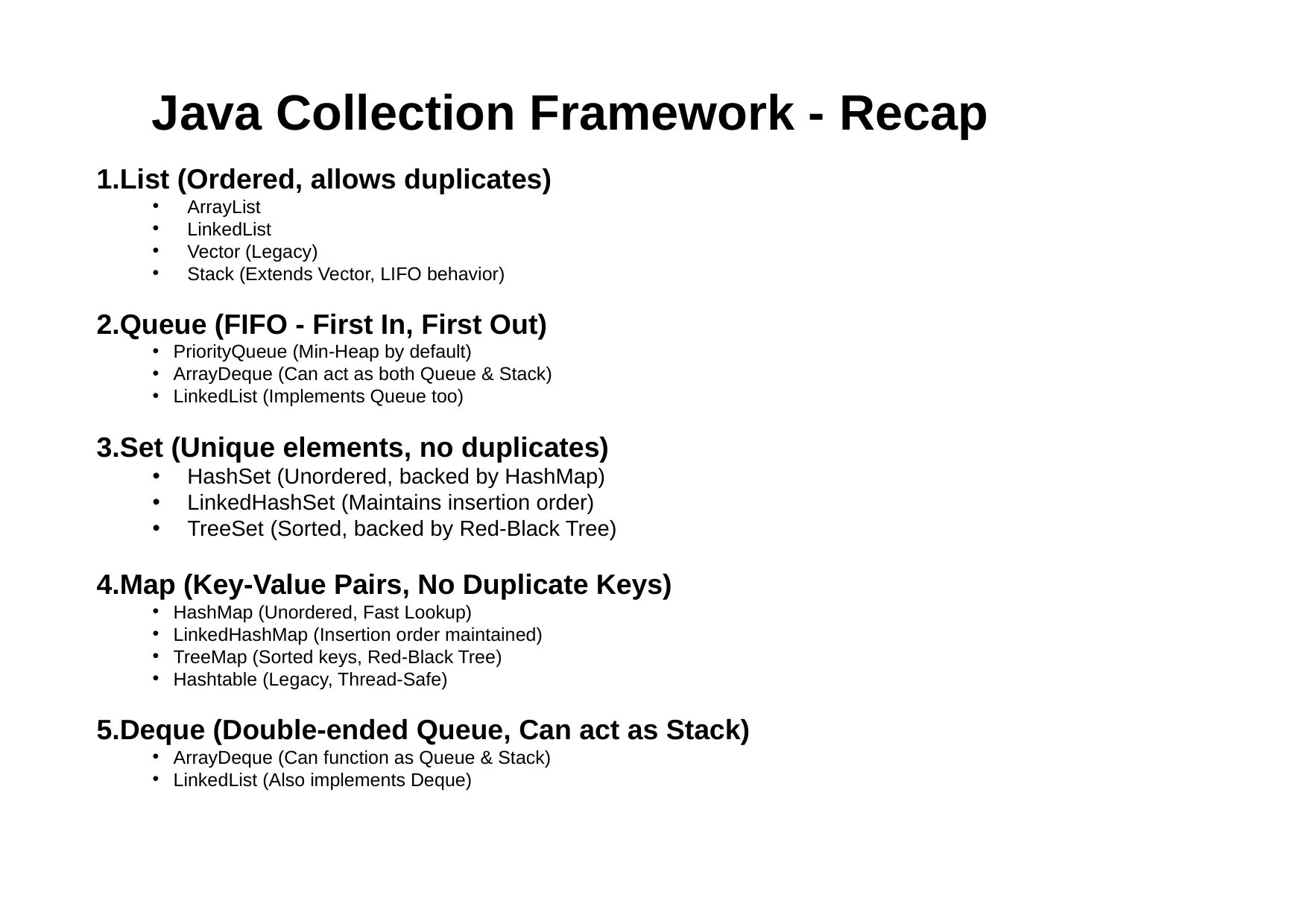

# Java Collection Framework - Recap
List (Ordered, allows duplicates)
ArrayList
LinkedList
Vector (Legacy)
Stack (Extends Vector, LIFO behavior)

Queue (FIFO - First In, First Out)
PriorityQueue (Min-Heap by default)
ArrayDeque (Can act as both Queue & Stack)
LinkedList (Implements Queue too)

Set (Unique elements, no duplicates)
HashSet (Unordered, backed by HashMap)
LinkedHashSet (Maintains insertion order)
TreeSet (Sorted, backed by Red-Black Tree)

Map (Key-Value Pairs, No Duplicate Keys)
HashMap (Unordered, Fast Lookup)
LinkedHashMap (Insertion order maintained)
TreeMap (Sorted keys, Red-Black Tree)
Hashtable (Legacy, Thread-Safe)

Deque (Double-ended Queue, Can act as Stack)
ArrayDeque (Can function as Queue & Stack)
LinkedList (Also implements Deque)